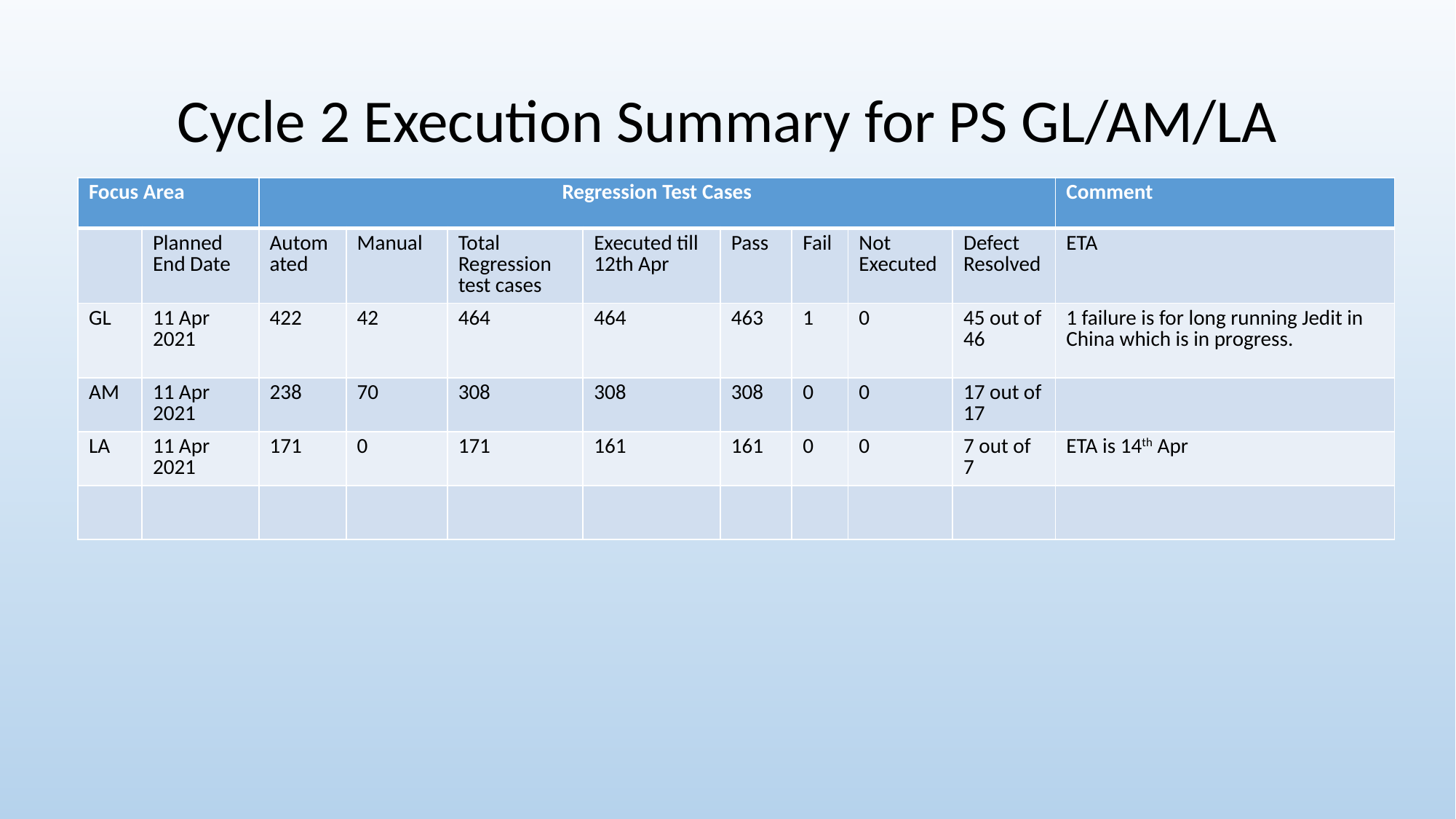

# Cycle 2 Execution Summary for PS GL/AM/LA
| Focus Area |  | Regression Test Cases |  |  |  |  |  |  |  | Comment |
| --- | --- | --- | --- | --- | --- | --- | --- | --- | --- | --- |
|  | Planned End Date | Automated | Manual | Total Regression test cases | Executed till 12th Apr | Pass | Fail | Not Executed | Defect Resolved | ETA |
| GL | 11 Apr 2021 | 422 | 42 | 464 | 464 | 463 | 1 | 0 | 45 out of 46 | 1 failure is for long running Jedit in China which is in progress. |
| AM | 11 Apr 2021 | 238 | 70 | 308 | 308 | 308 | 0 | 0 | 17 out of 17 |  |
| LA | 11 Apr 2021 | 171 | 0 | 171 | 161 | 161 | 0 | 0 | 7 out of 7 | ETA is 14th Apr |
|  |  |  |  |  |  |  |  |  |  |  |